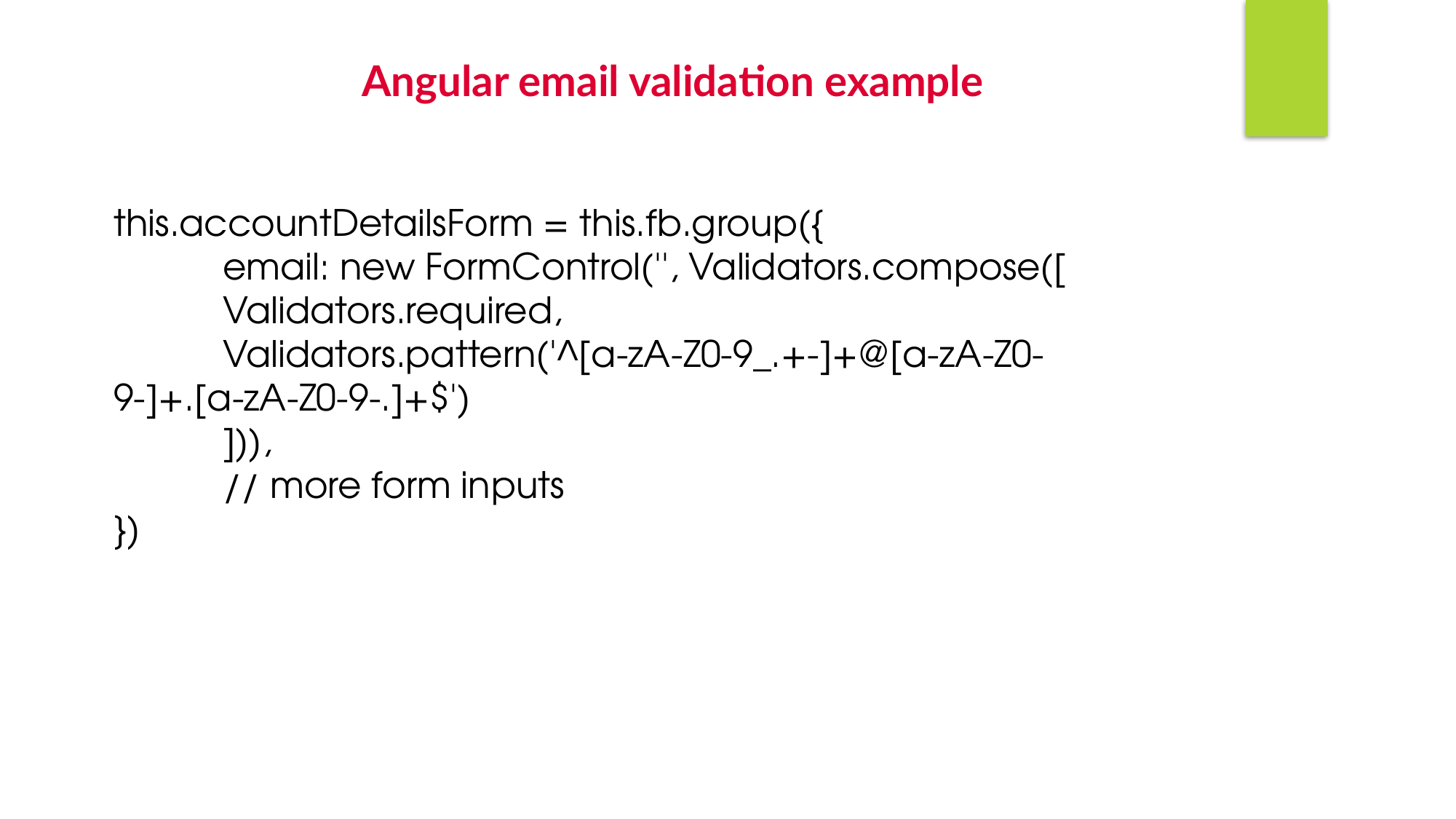

Angular email validation example
this.accountDetailsForm = this.fb.group({
	email: new FormControl('', Validators.compose([
  	Validators.required,
  	Validators.pattern('^[a-zA-Z0-9_.+-]+@[a-zA-Z0-9-]+.[a-zA-Z0-9-.]+$')
	])),
	// more form inputs
})